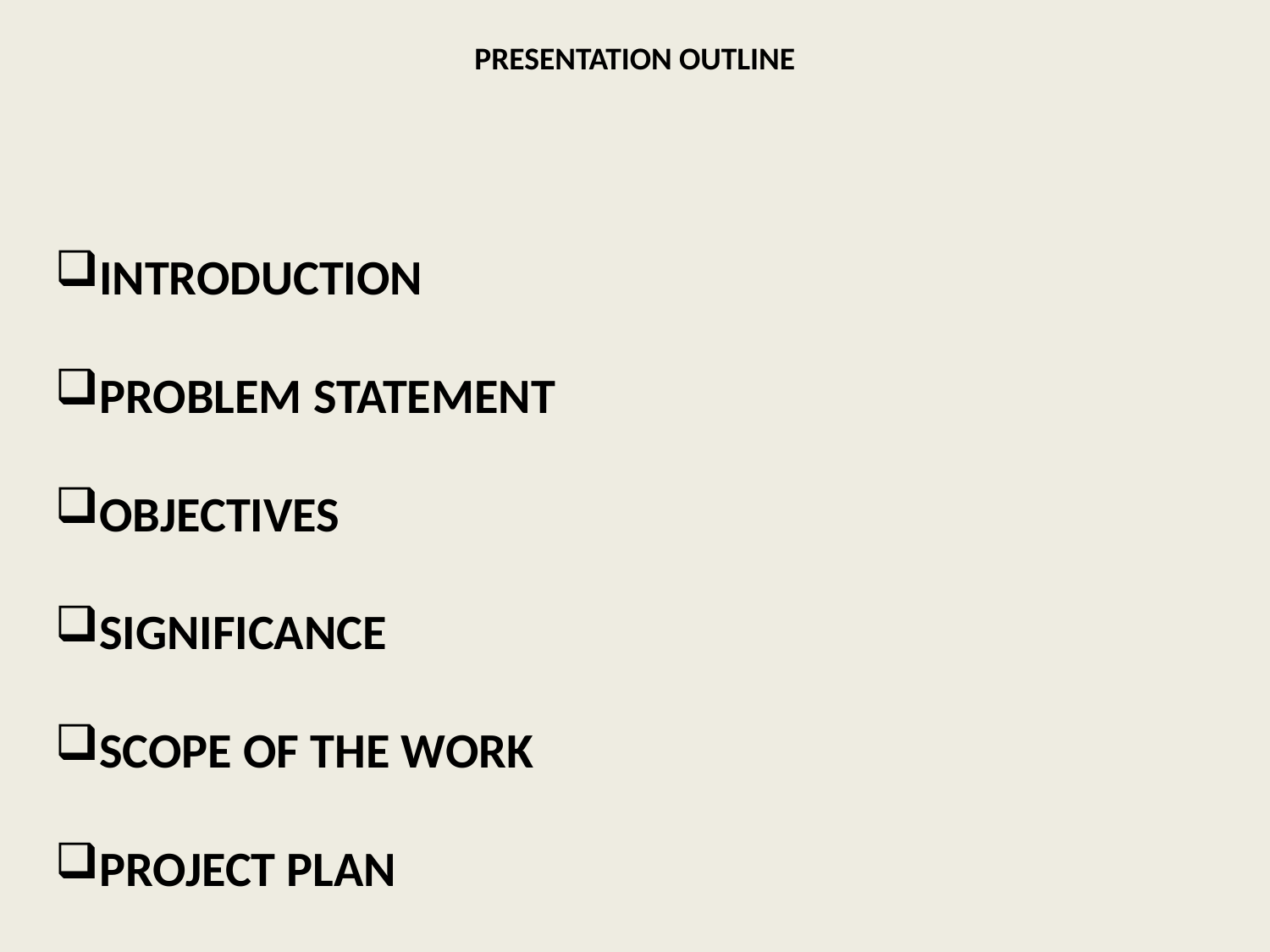

PRESENTATION OUTLINE
INTRODUCTION
PROBLEM STATEMENT
OBJECTIVES
SIGNIFICANCE
SCOPE OF THE WORK
PROJECT PLAN